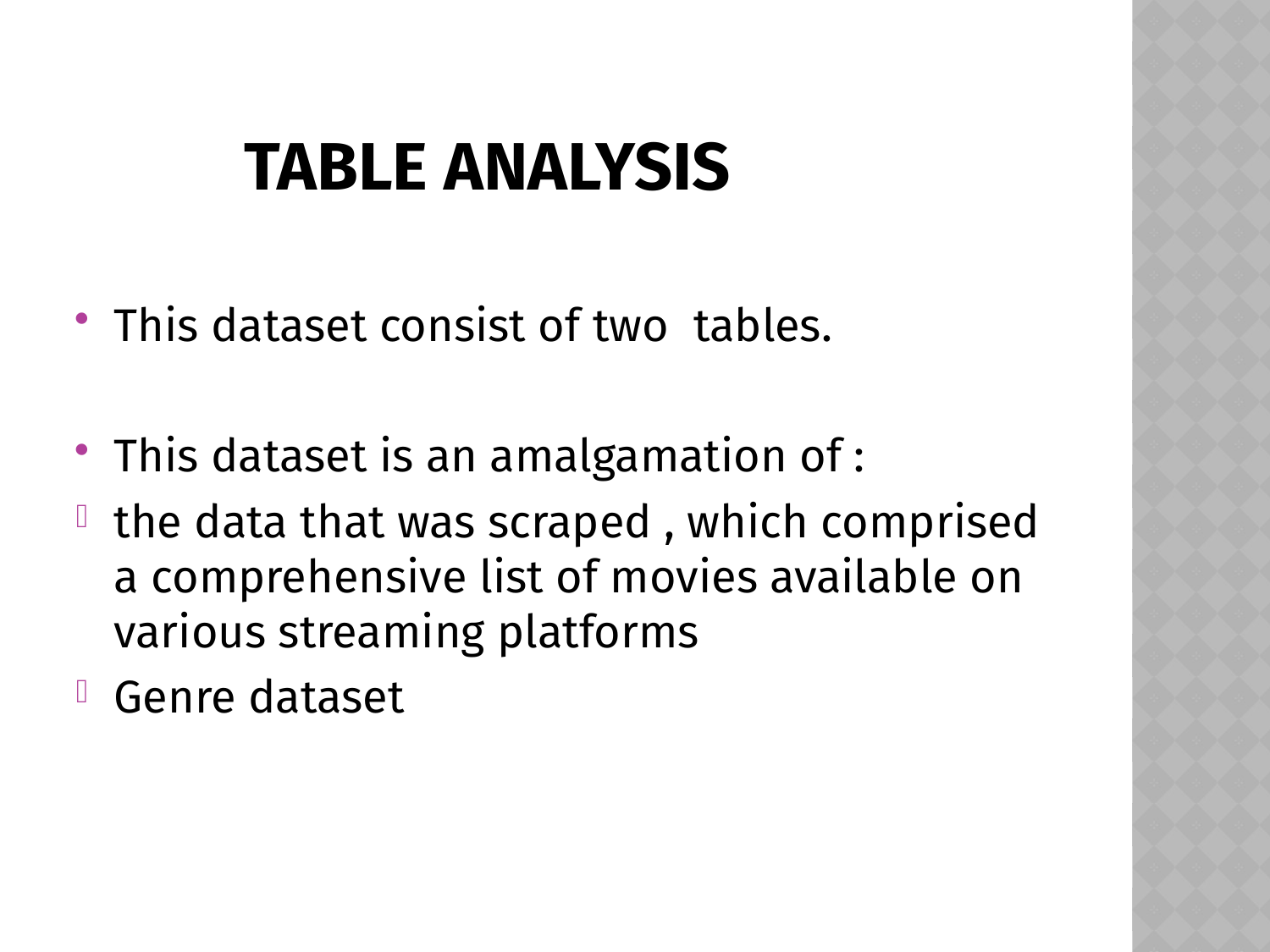

# Table analysis

This dataset consist of two  tables.

This dataset is an amalgamation of :
the data that was scraped , which comprised a comprehensive list of movies available on various streaming platforms
Genre dataset